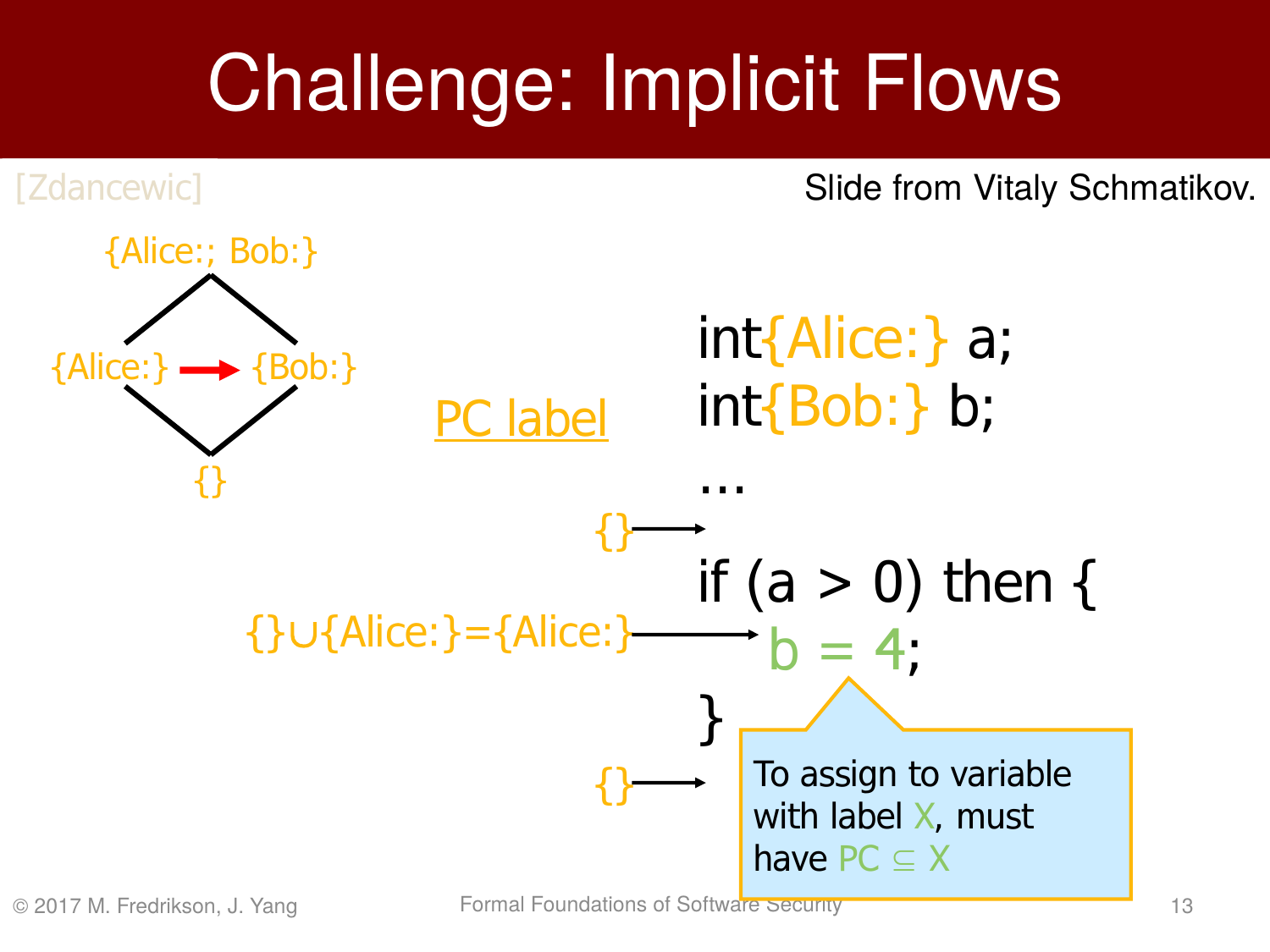

# Challenge: Implicit Flows
[Zdancewic]
Slide from Vitaly Schmatikov.
{Alice:; Bob:}

{Alice:}
{Bob:}
{}
int{Alice:} a;
int{Bob:} b;
...

PC label
          {}

{}∪{Alice:}={Alice:}

{}

if (a > 0) then {
    b = 4;
}
To assign to variable with label X, must have PC ⊆ X
© 2017 M. Fredrikson, J. Yang
13